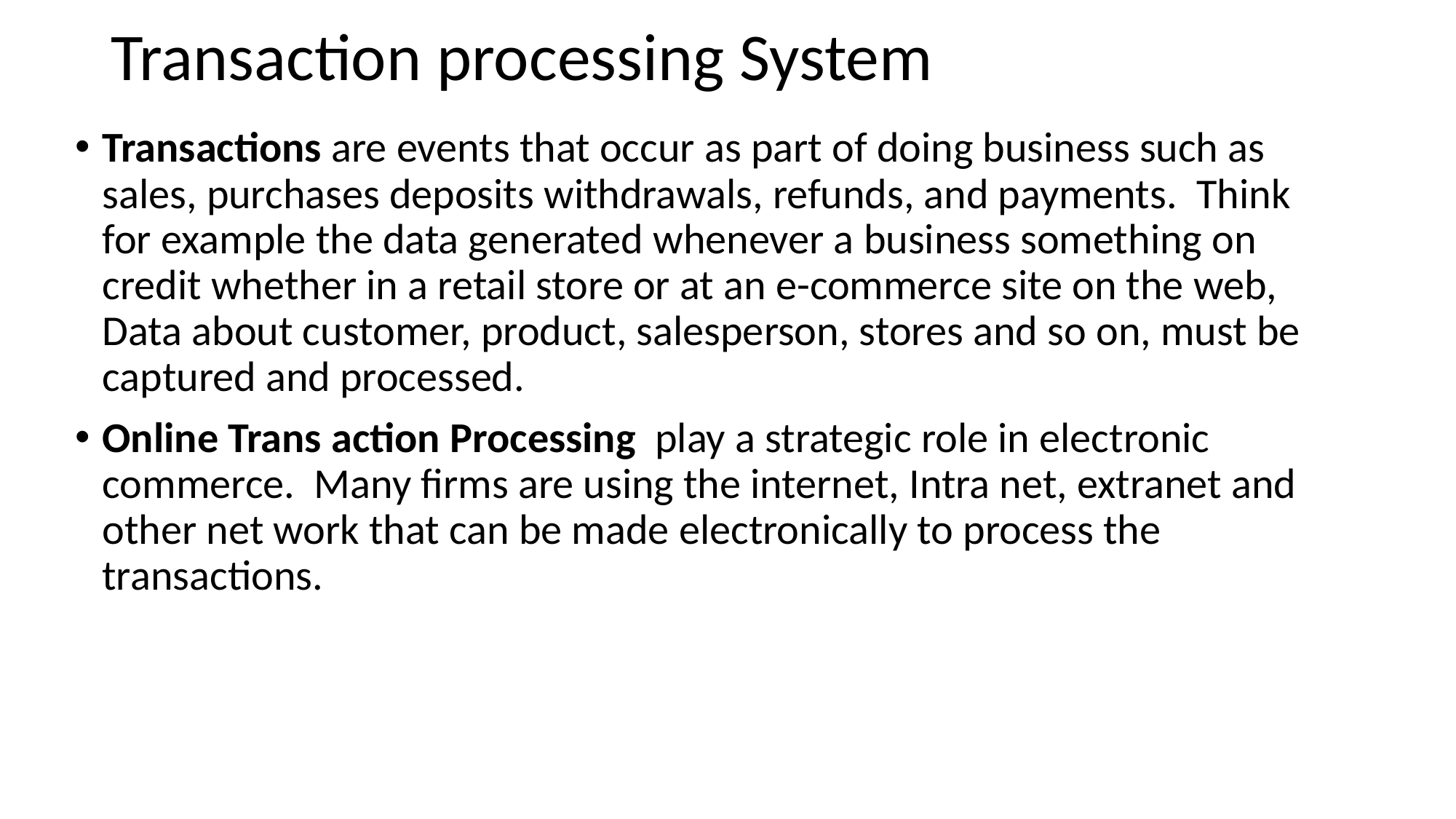

# Transaction processing System
Transactions are events that occur as part of doing business such as sales, purchases deposits withdrawals, refunds, and payments.  Think for example the data generated whenever a business something on credit whether in a retail store or at an e-commerce site on the web, Data about customer, product, salesperson, stores and so on, must be captured and processed.
Online Trans action Processing  play a strategic role in electronic commerce.  Many firms are using the internet, Intra net, extranet and other net work that can be made electronically to process the transactions.